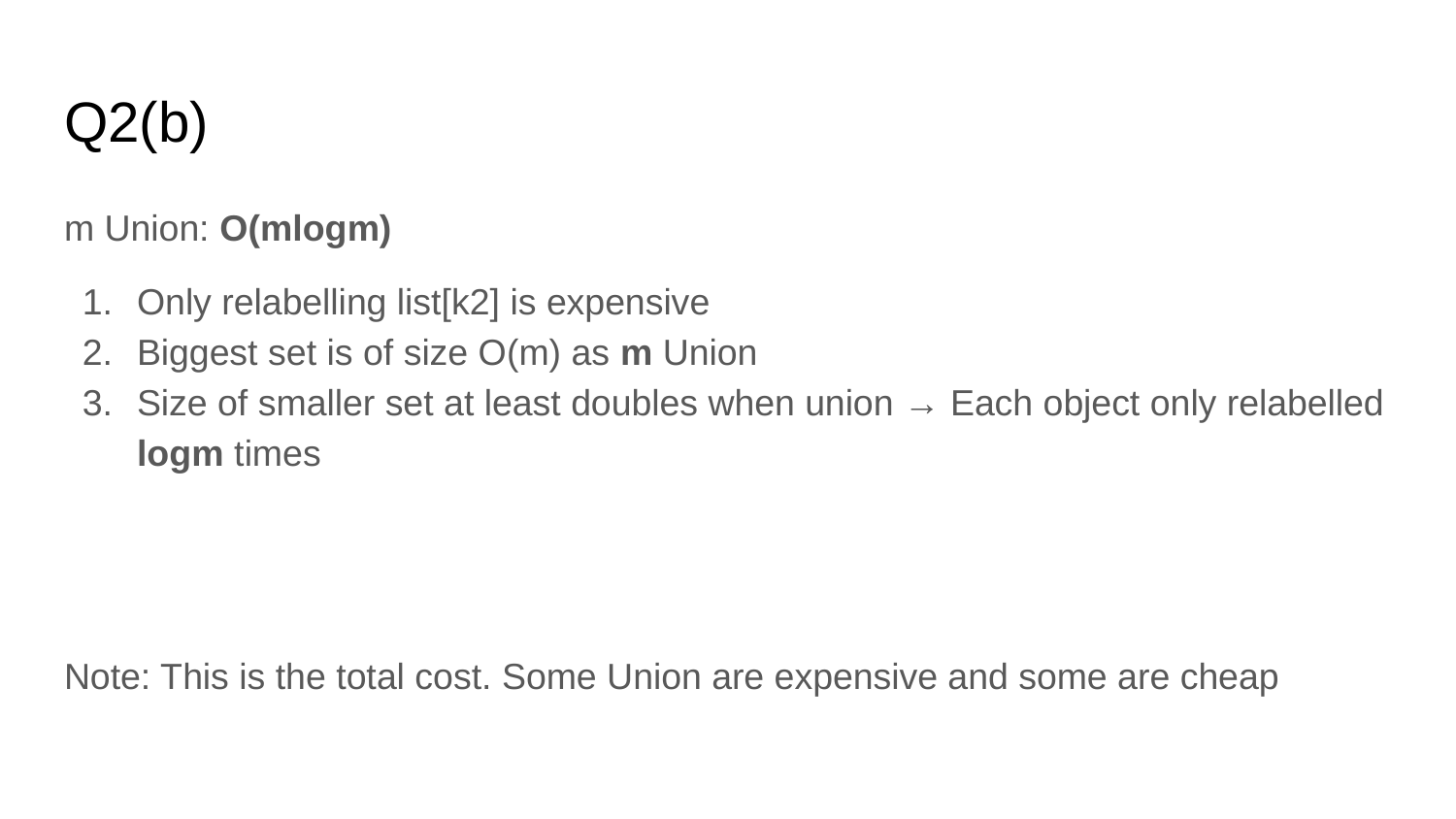

# Q2(b)
m Union: O(mlogm)
Only relabelling list[k2] is expensive
Biggest set is of size O(m) as m Union
Size of smaller set at least doubles when union → Each object only relabelled logm times

Note: This is the total cost. Some Union are expensive and some are cheap